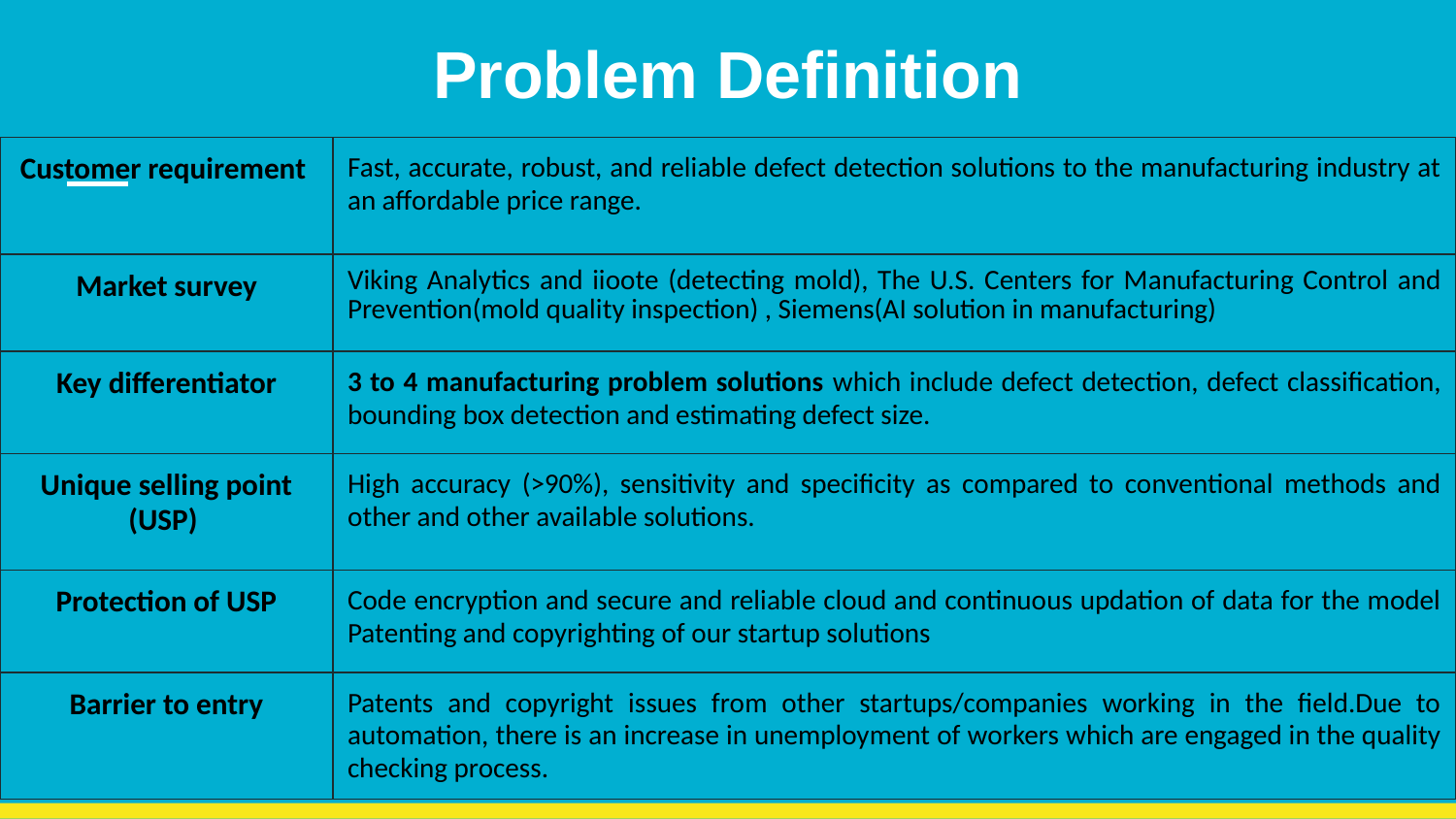

# Problem Definition
| Customer requirement | Fast, accurate, robust, and reliable defect detection solutions to the manufacturing industry at an affordable price range. |
| --- | --- |
| Market survey | Viking Analytics and iioote (detecting mold), The U.S. Centers for Manufacturing Control and Prevention(mold quality inspection) , Siemens(AI solution in manufacturing) |
| Key differentiator | 3 to 4 manufacturing problem solutions which include defect detection, defect classification, bounding box detection and estimating defect size. |
| Unique selling point (USP) | High accuracy (>90%), sensitivity and specificity as compared to conventional methods and other and other available solutions. |
| Protection of USP | Code encryption and secure and reliable cloud and continuous updation of data for the model Patenting and copyrighting of our startup solutions |
| Barrier to entry | Patents and copyright issues from other startups/companies working in the field.Due to automation, there is an increase in unemployment of workers which are engaged in the quality checking process. |